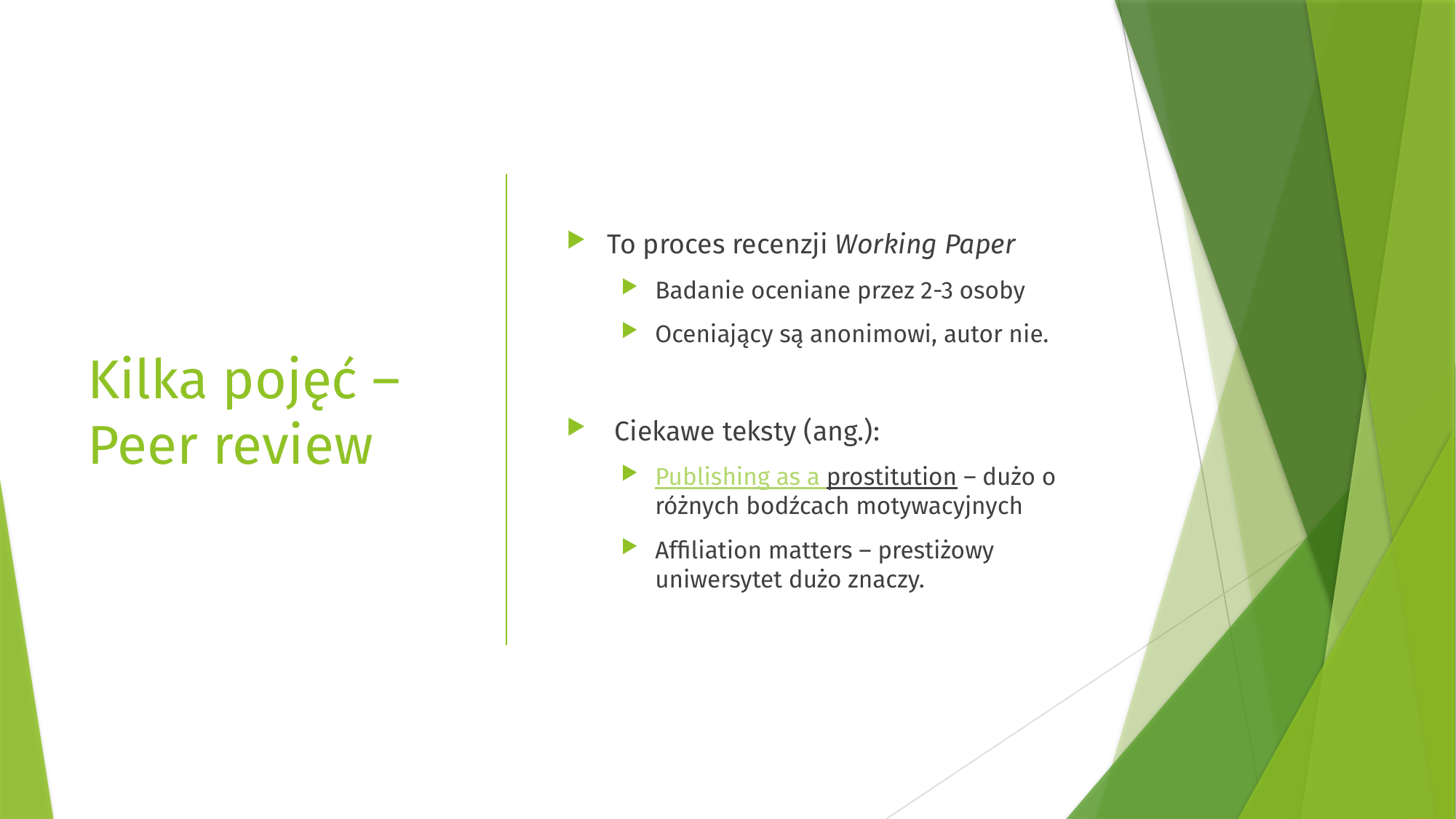

# Kilka pojęć – Peer review
To proces recenzji Working Paper
Badanie oceniane przez 2-3 osoby
Oceniający są anonimowi, autor nie.

 Ciekawe teksty (ang.):
Publishing as a prostitution – dużo o różnych bodźcach motywacyjnych
Affiliation matters – prestiżowy uniwersytet dużo znaczy.